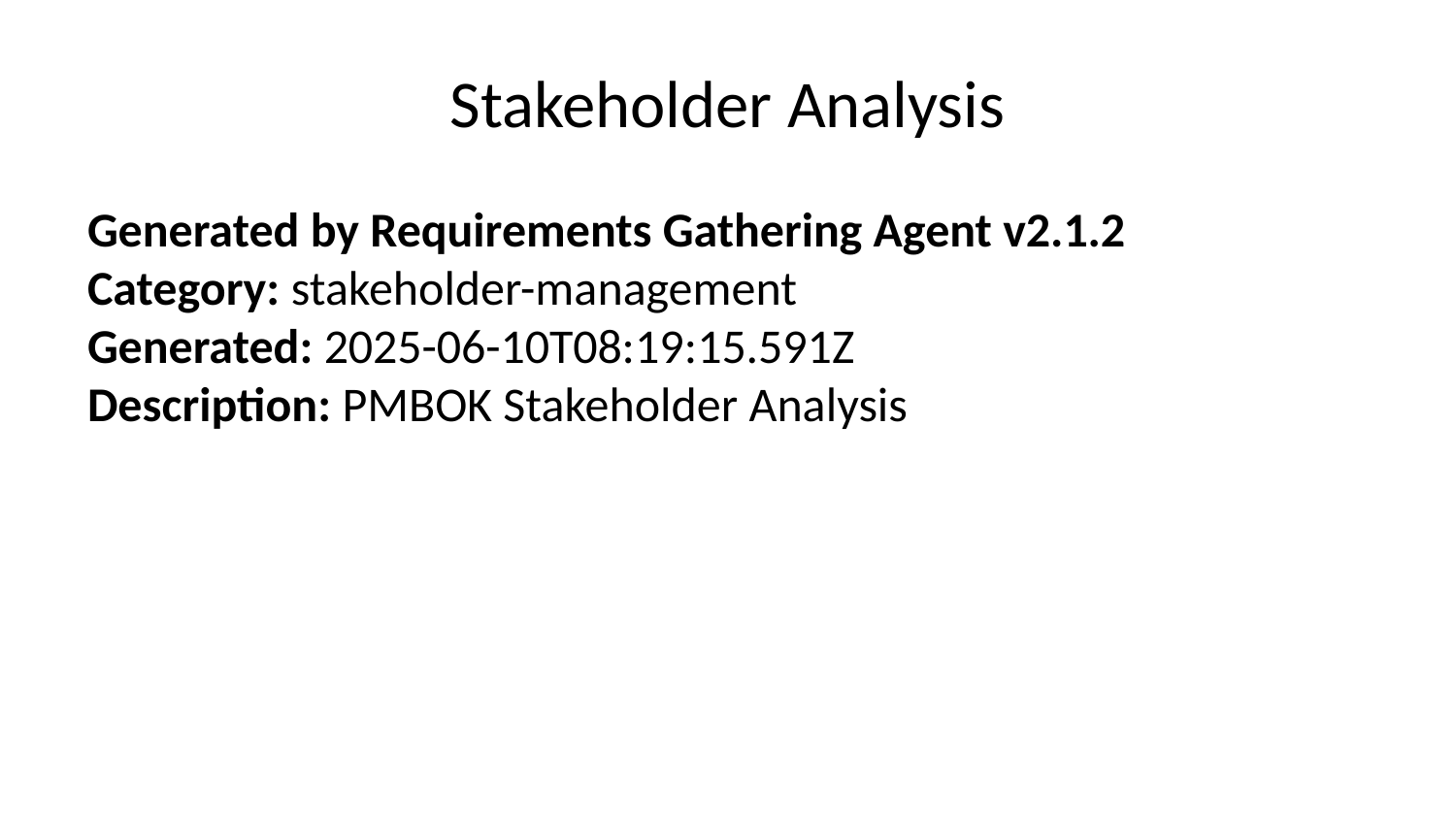

# Stakeholder Analysis
Generated by Requirements Gathering Agent v2.1.2
Category: stakeholder-management
Generated: 2025-06-10T08:19:15.591Z
Description: PMBOK Stakeholder Analysis